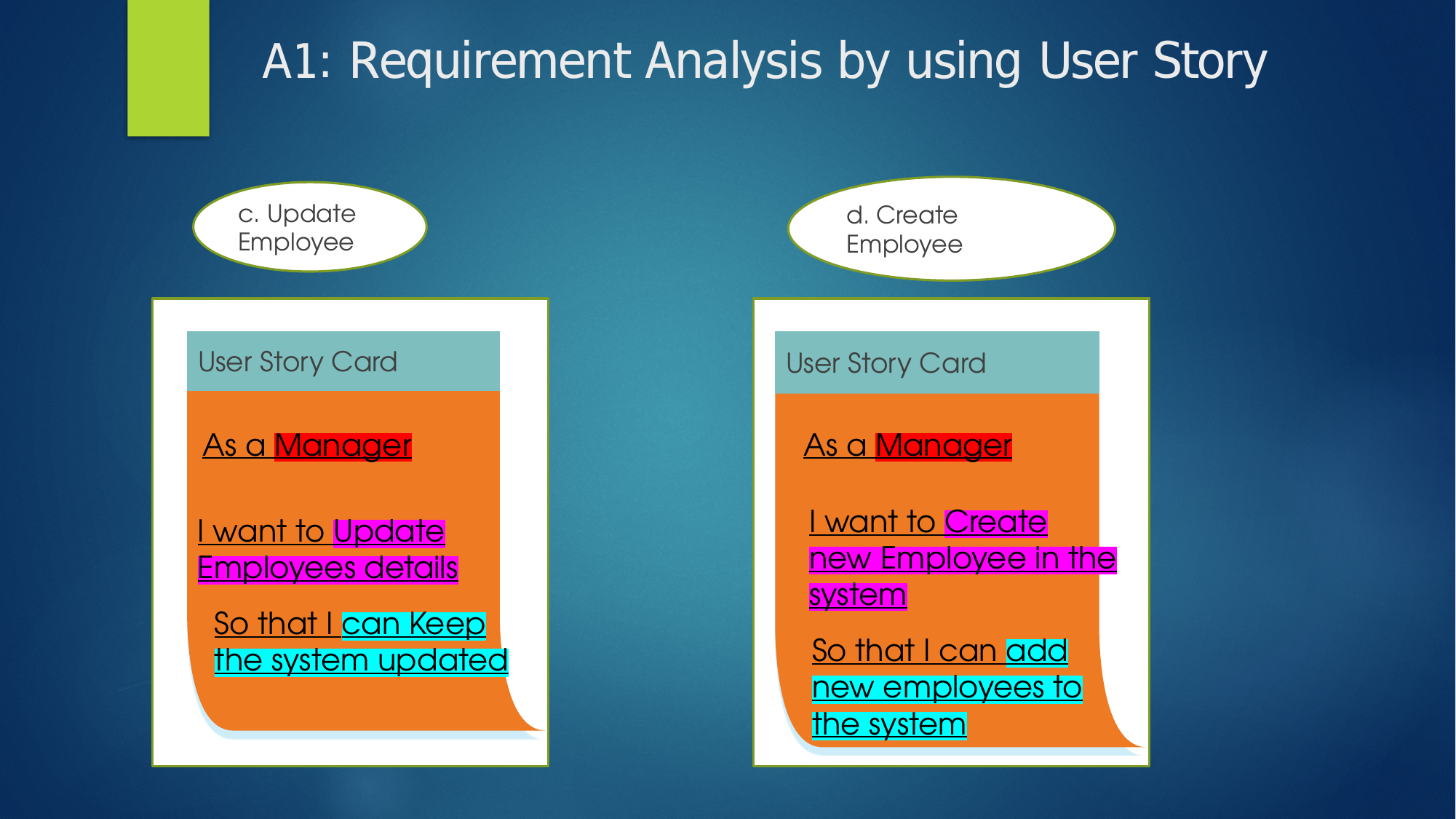

A1: Requirement Analysis by using User Story

d. Create Employee
c. Update Employee

User Story Card

User Story Card

As a Manager
As a Manager
I want to Create new Employee in the system
I want to Update Employees details
So that I can Keep the system updated
So that I can add new employees to the system